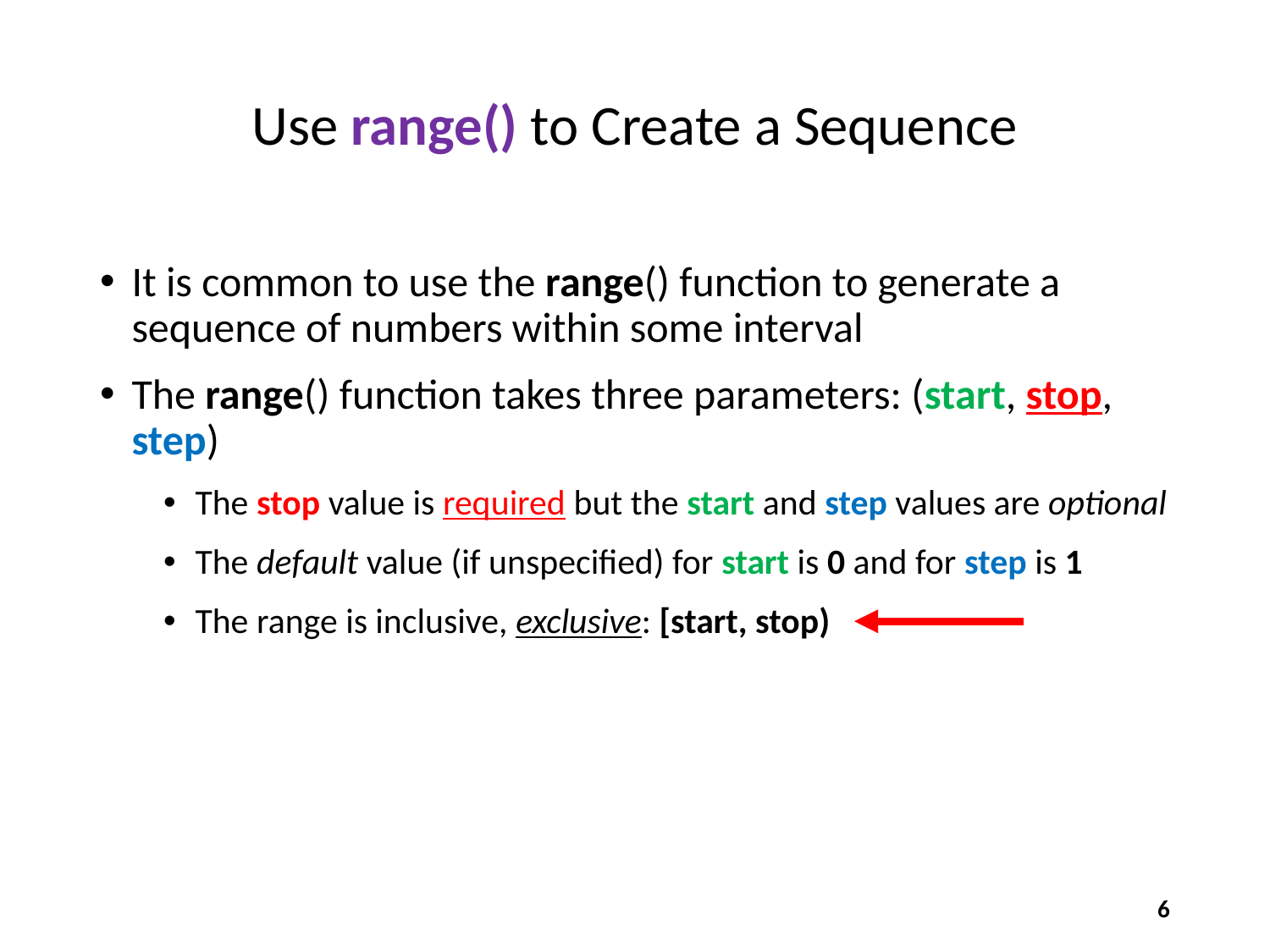

# Use range() to Create a Sequence
It is common to use the range() function to generate a sequence of numbers within some interval
The range() function takes three parameters: (start, stop, step)
The stop value is required but the start and step values are optional
The default value (if unspecified) for start is 0 and for step is 1
The range is inclusive, exclusive: [start, stop)
6